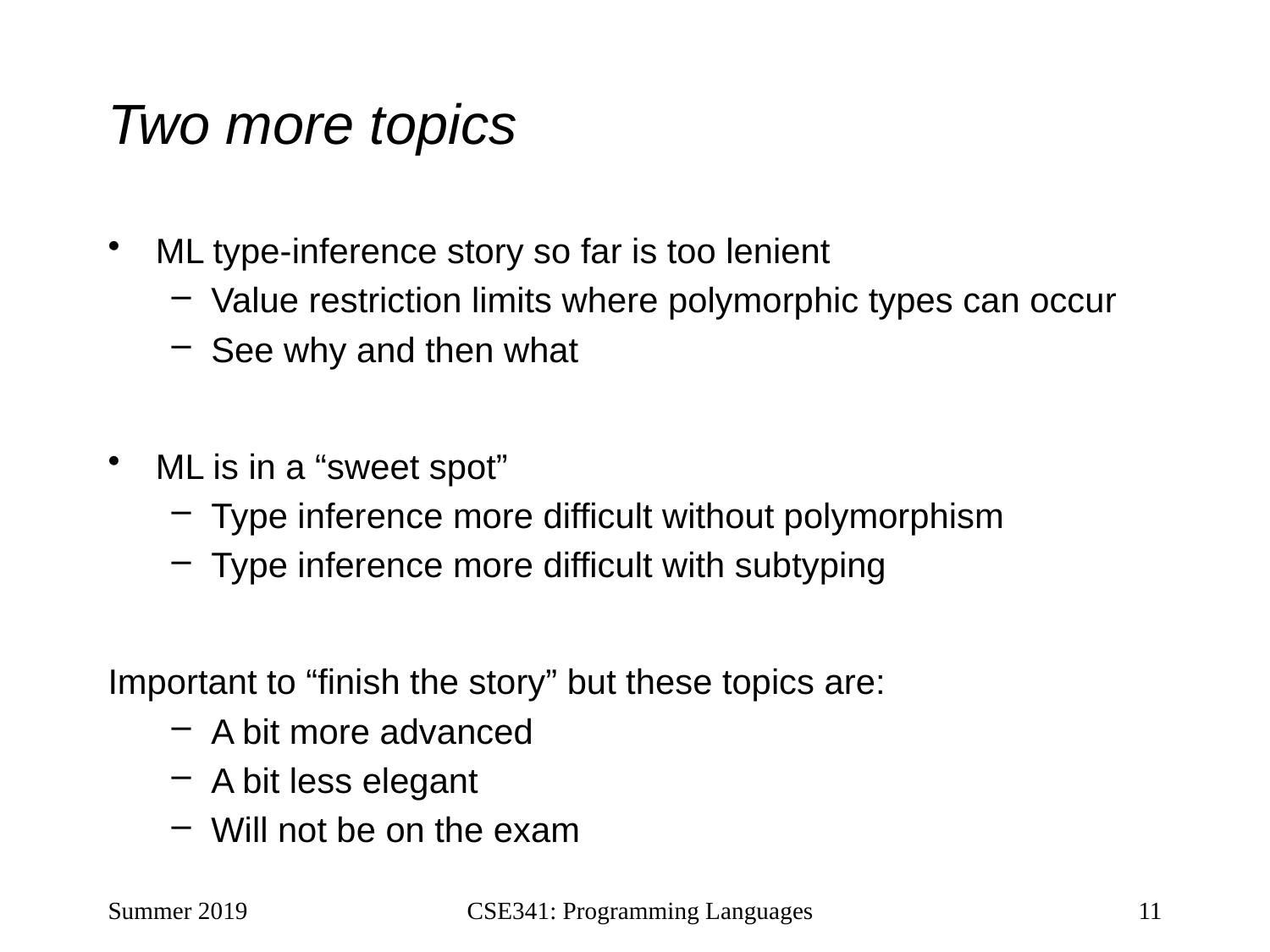

# Two more topics
ML type-inference story so far is too lenient
Value restriction limits where polymorphic types can occur
See why and then what

ML is in a “sweet spot”
Type inference more difficult without polymorphism
Type inference more difficult with subtyping

Important to “finish the story” but these topics are:
A bit more advanced
A bit less elegant
Will not be on the exam
Summer 2019
CSE341: Programming Languages
11